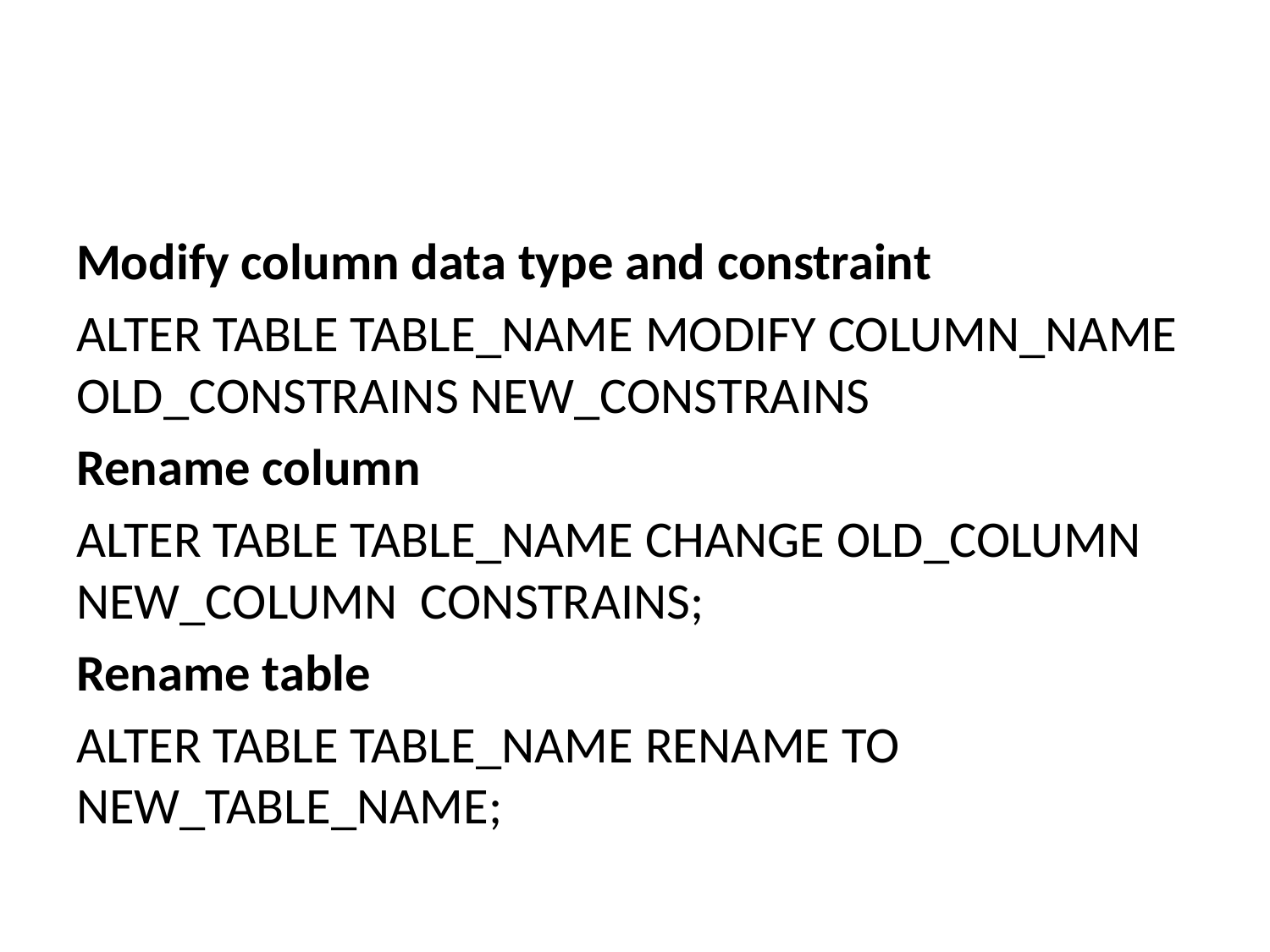

#
Modify column data type and constraint
ALTER TABLE TABLE_NAME MODIFY COLUMN_NAME OLD_CONSTRAINS NEW_CONSTRAINS
Rename column
ALTER TABLE TABLE_NAME CHANGE OLD_COLUMN NEW_COLUMN  CONSTRAINS;
Rename table
ALTER TABLE TABLE_NAME RENAME TO NEW_TABLE_NAME;